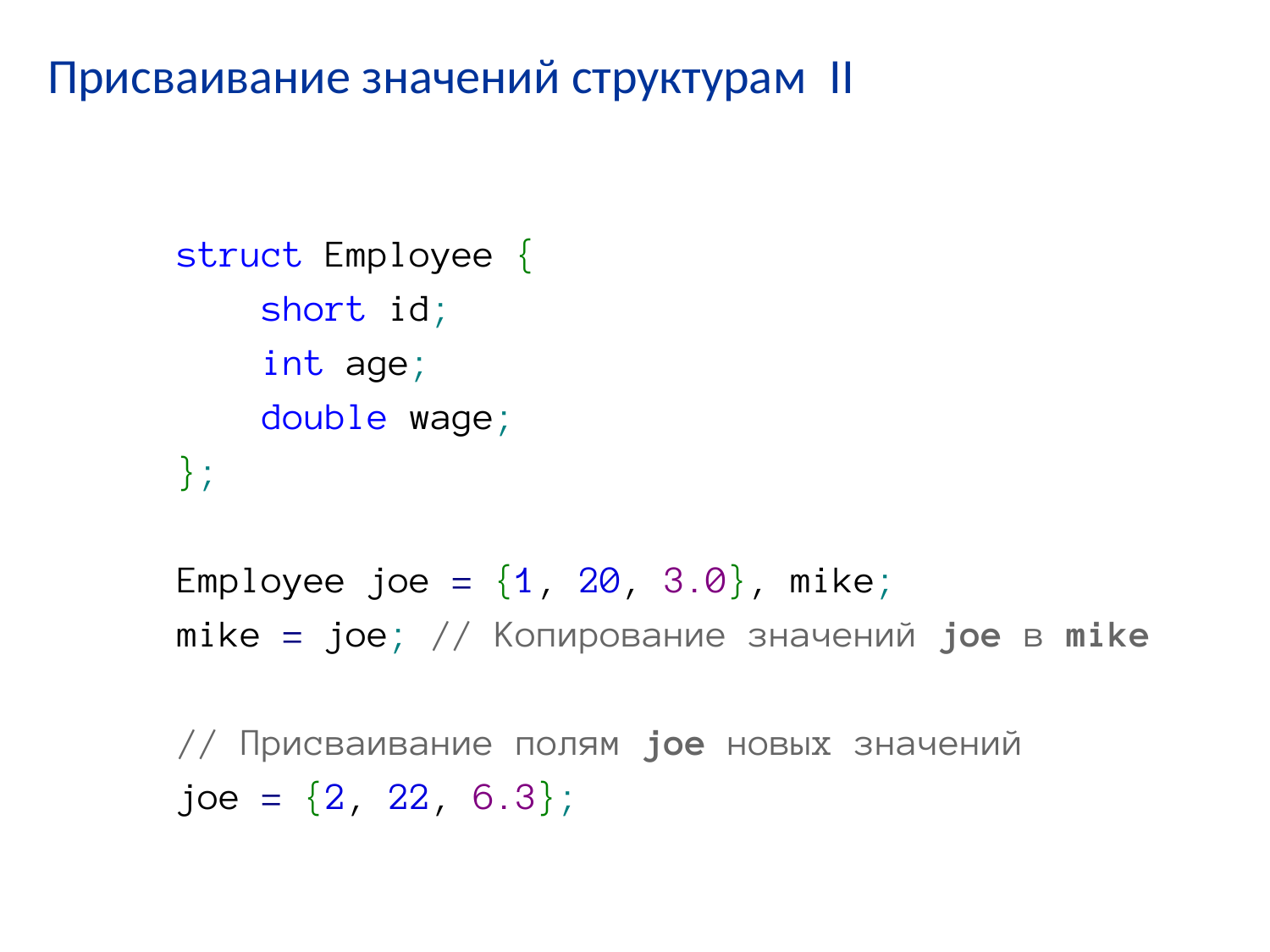

# Присваивание значений структурам  II
struct Employee {
    short id;
    int age;
    double wage;
};

Employee joe = {1, 20, 3.0}, mike;
mike = joe; // Копирование значений joe в mike

// Присваивание полям joe новых значений
joe = {2, 22, 6.3};